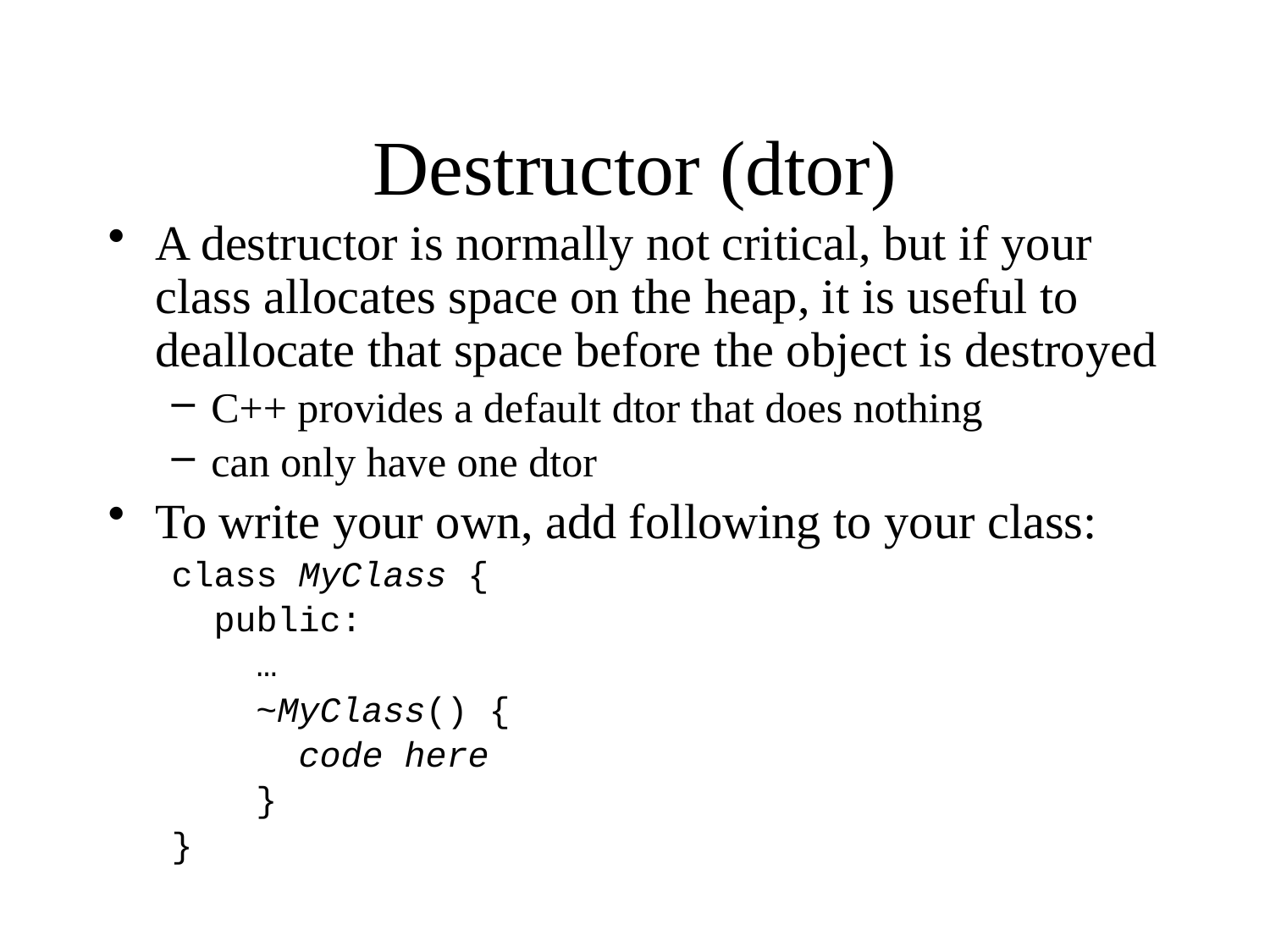

# Destructor (dtor)
A destructor is normally not critical, but if your class allocates space on the heap, it is useful to deallocate that space before the object is destroyed
C++ provides a default dtor that does nothing
can only have one dtor
To write your own, add following to your class:
class MyClass {
  public:
    …
    ~MyClass() {
      code here
    }
}